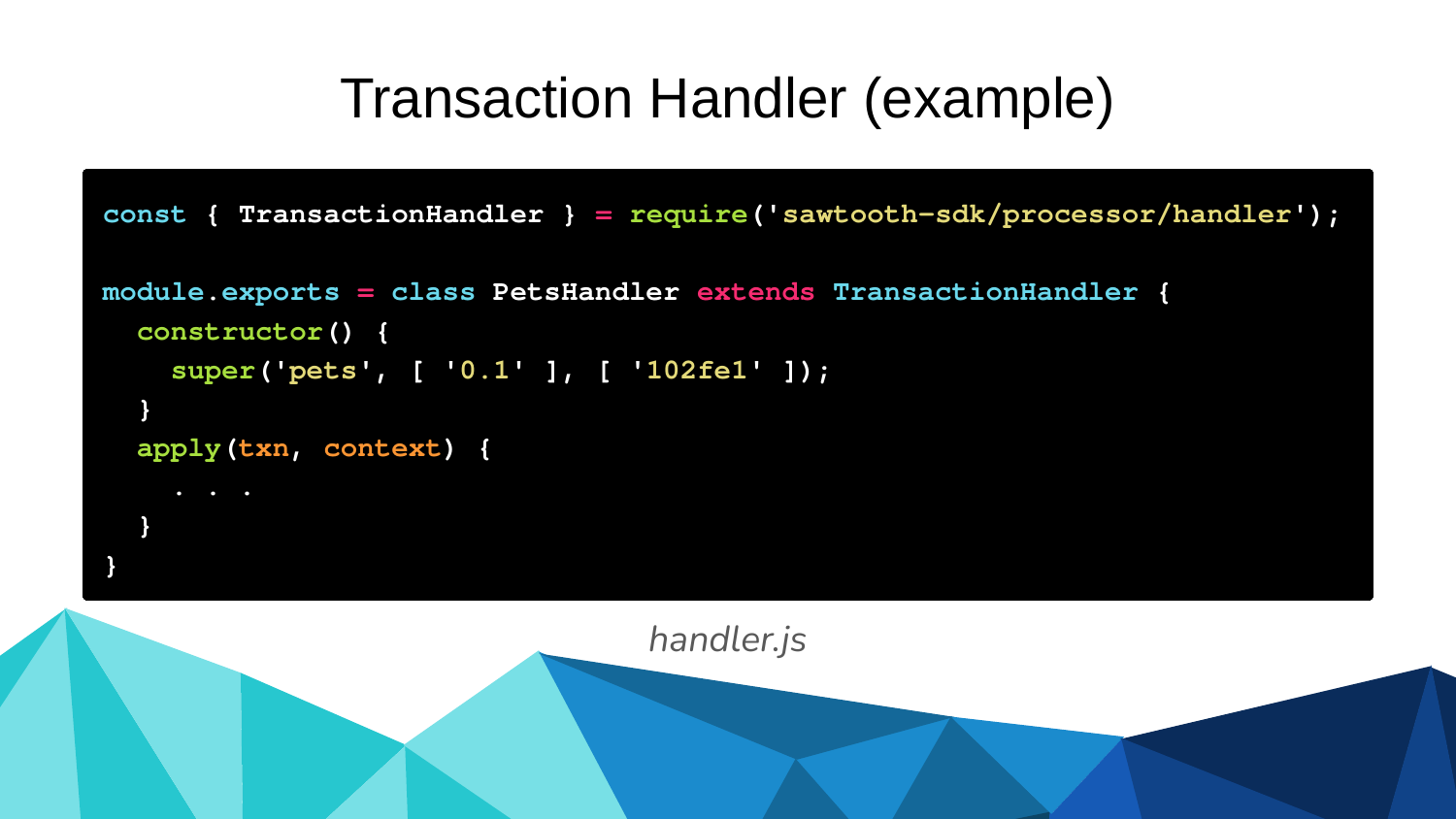

# Transaction Handler (example)

const { TransactionHandler } = require('sawtooth-sdk/processor/handler');

const { TransactionHandler } = require('sawtooth-sdk/processor/handler');

module.exports = class PetsHandler extends TransactionHandler {

}

const { TransactionHandler } = require('sawtooth-sdk/processor/handler');

module.exports = class PetsHandler extends TransactionHandler {
  constructor() {
    super(                               );
  }

}

const { TransactionHandler } = require('sawtooth-sdk/processor/handler');

module.exports = class PetsHandler extends TransactionHandler {
  constructor() {
    super('pets'                         );
  }

}

const { TransactionHandler } = require('sawtooth-sdk/processor/handler');

module.exports = class PetsHandler extends TransactionHandler {
  constructor() {
    super('pets', [ '0.1' ]              );
  }

}

const { TransactionHandler } = require('sawtooth-sdk/processor/handler');

module.exports = class PetsHandler extends TransactionHandler {
  constructor() {
    super('pets', [ '0.1' ], [ '102fe1' ]);
  }

}

const { TransactionHandler } = require('sawtooth-sdk/processor/handler');

module.exports = class PetsHandler extends TransactionHandler {
  constructor() {
    super('pets', [ '0.1' ], [ '102fe1' ]);
  }
  apply(txn, context) {

  }
}

const { TransactionHandler } = require('sawtooth-sdk/processor/handler');

module.exports = class PetsHandler extends TransactionHandler {
  constructor() {
    super('pets', [ '0.1' ], [ '102fe1' ]);
  }
  apply(txn, context) {
    . . .
  }
}

const { TransactionHandler } = require('sawtooth-sdk/processor/handler');

module.exports = class PetsHandler extends TransactionHandler {
  constructor() {

  }

}

handler.js